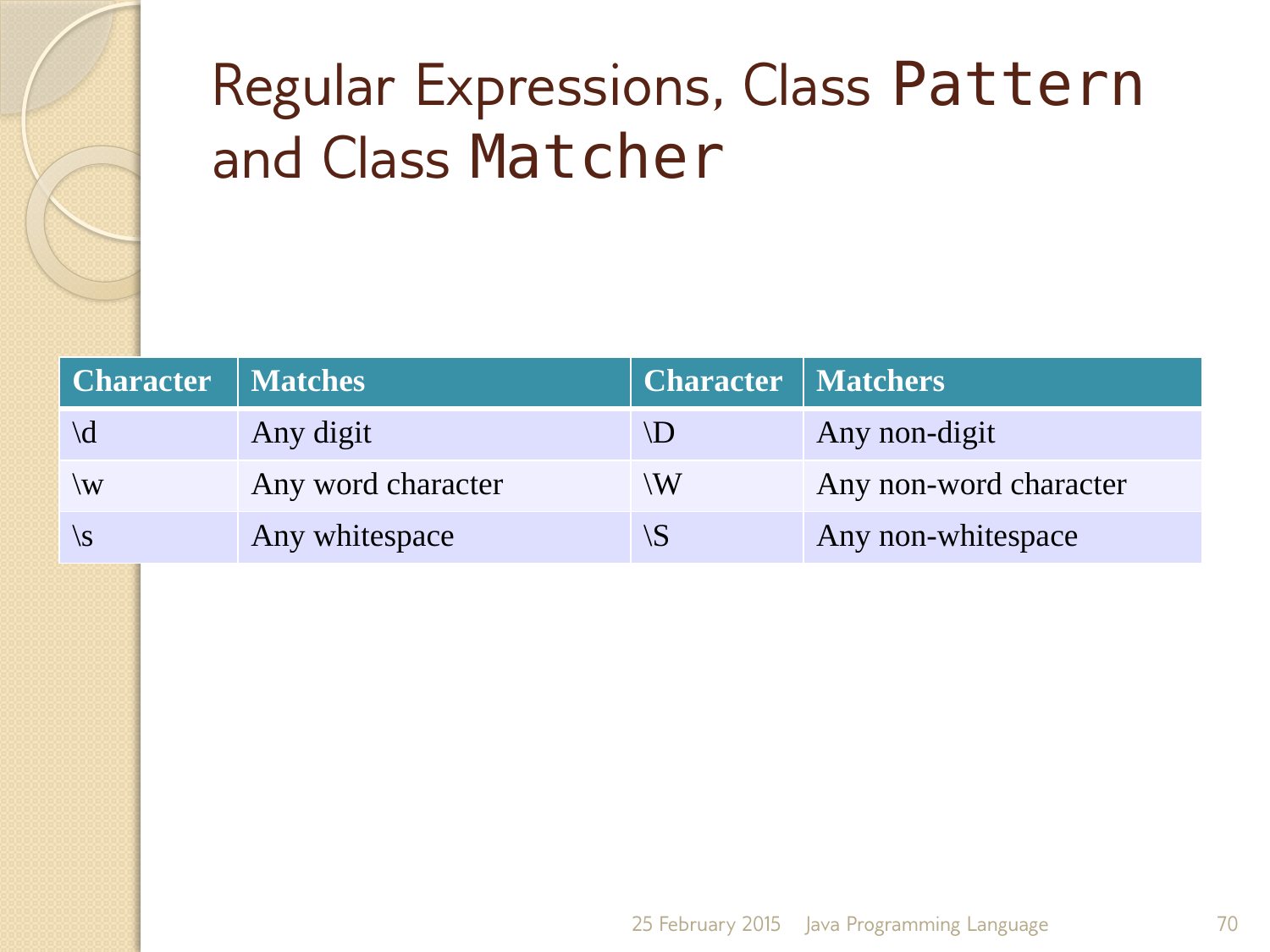

# Regular Expressions, Class Pattern and Class Matcher
| Character | Matches | Character | Matchers |
| --- | --- | --- | --- |
| \d | Any digit | \D | Any non-digit |
| \w | Any word character | \W | Any non-word character |
| \s | Any whitespace | \S | Any non-whitespace |
25 February 2015
Java Programming Language
70